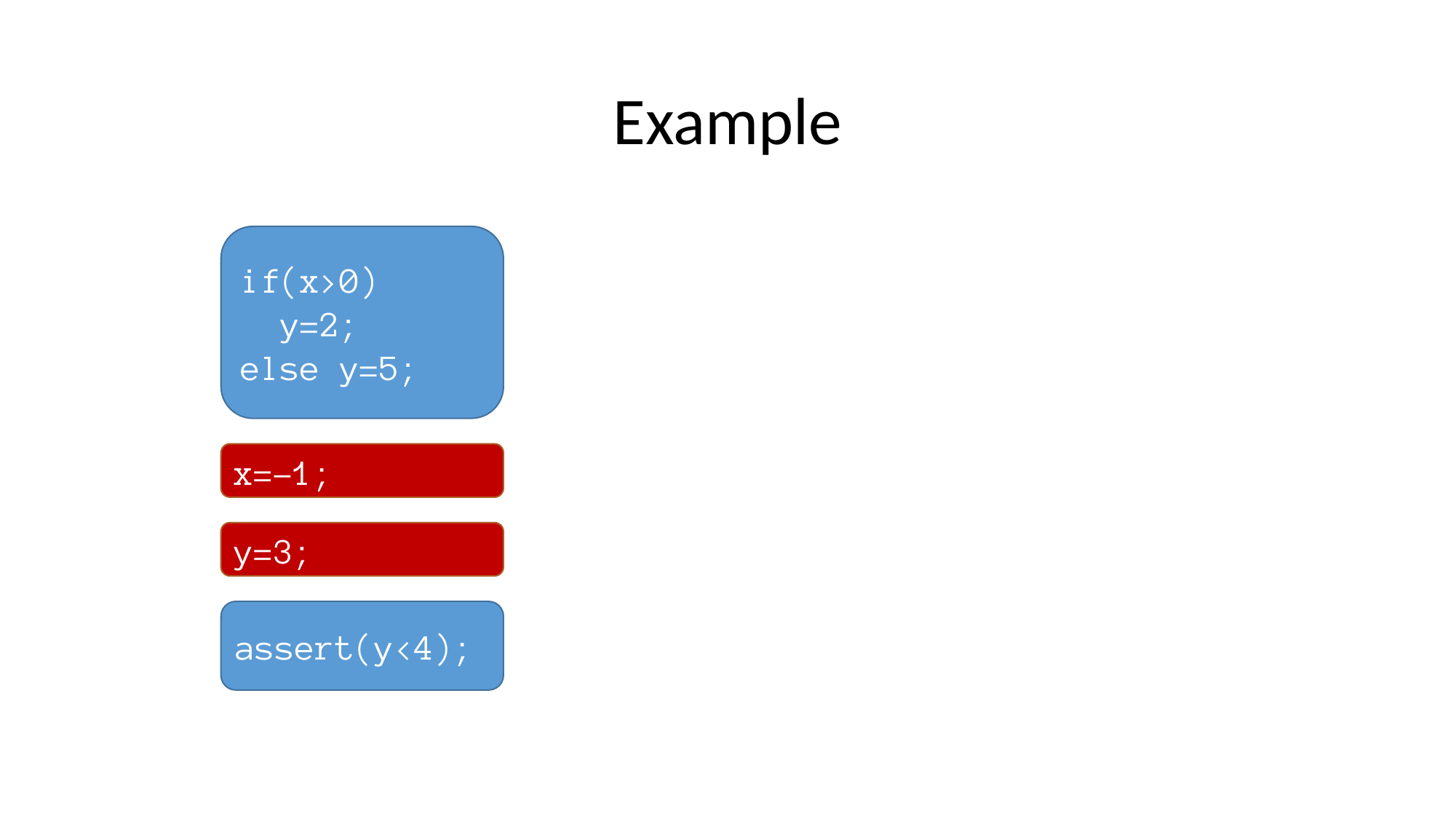

# Example
if(x>0)
  y=2;
else y=5;
x=-1;
y=3;
assert(y<4);